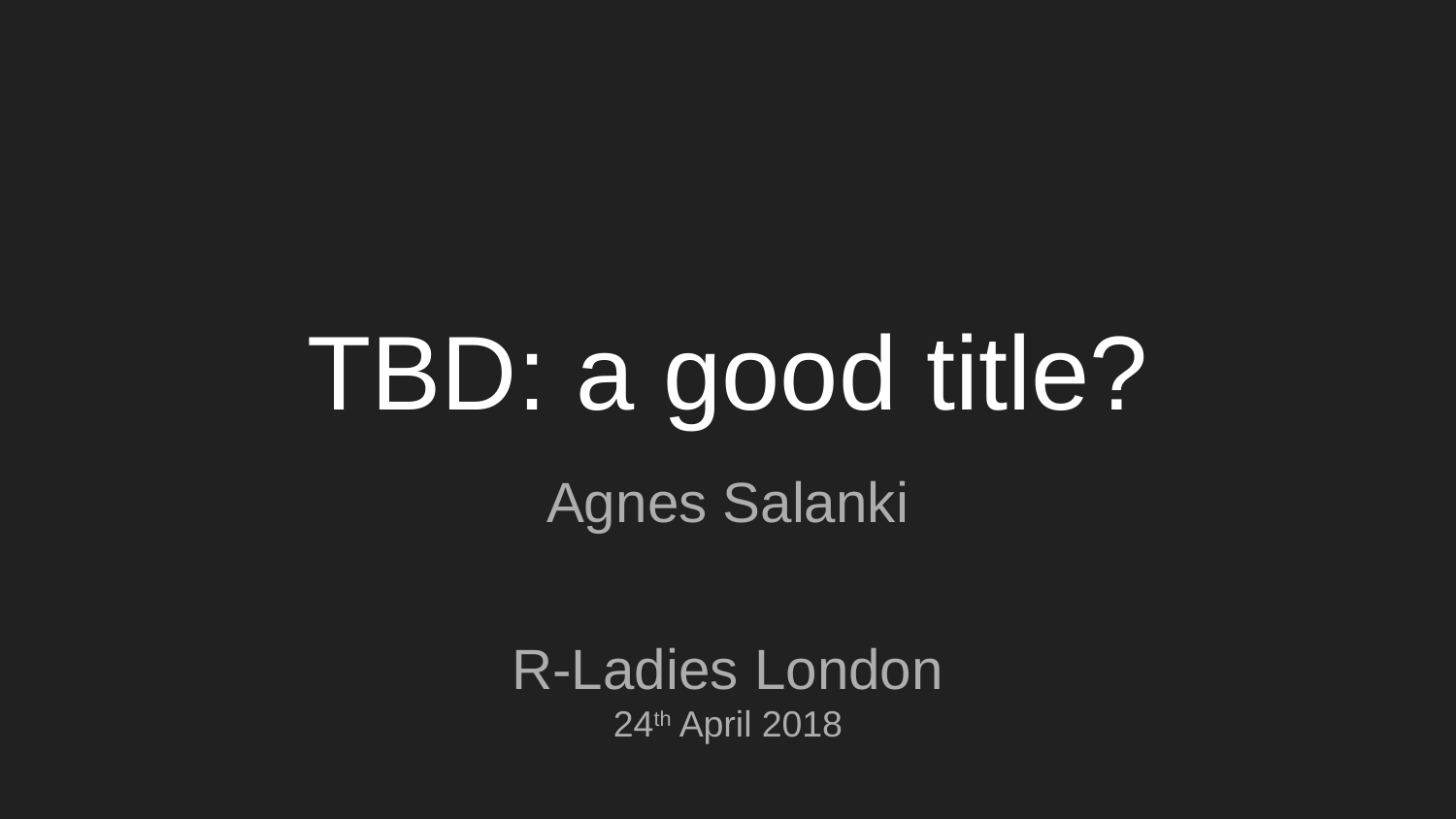

# TBD: a good title?
Agnes Salanki
R-Ladies London
24th April 2018